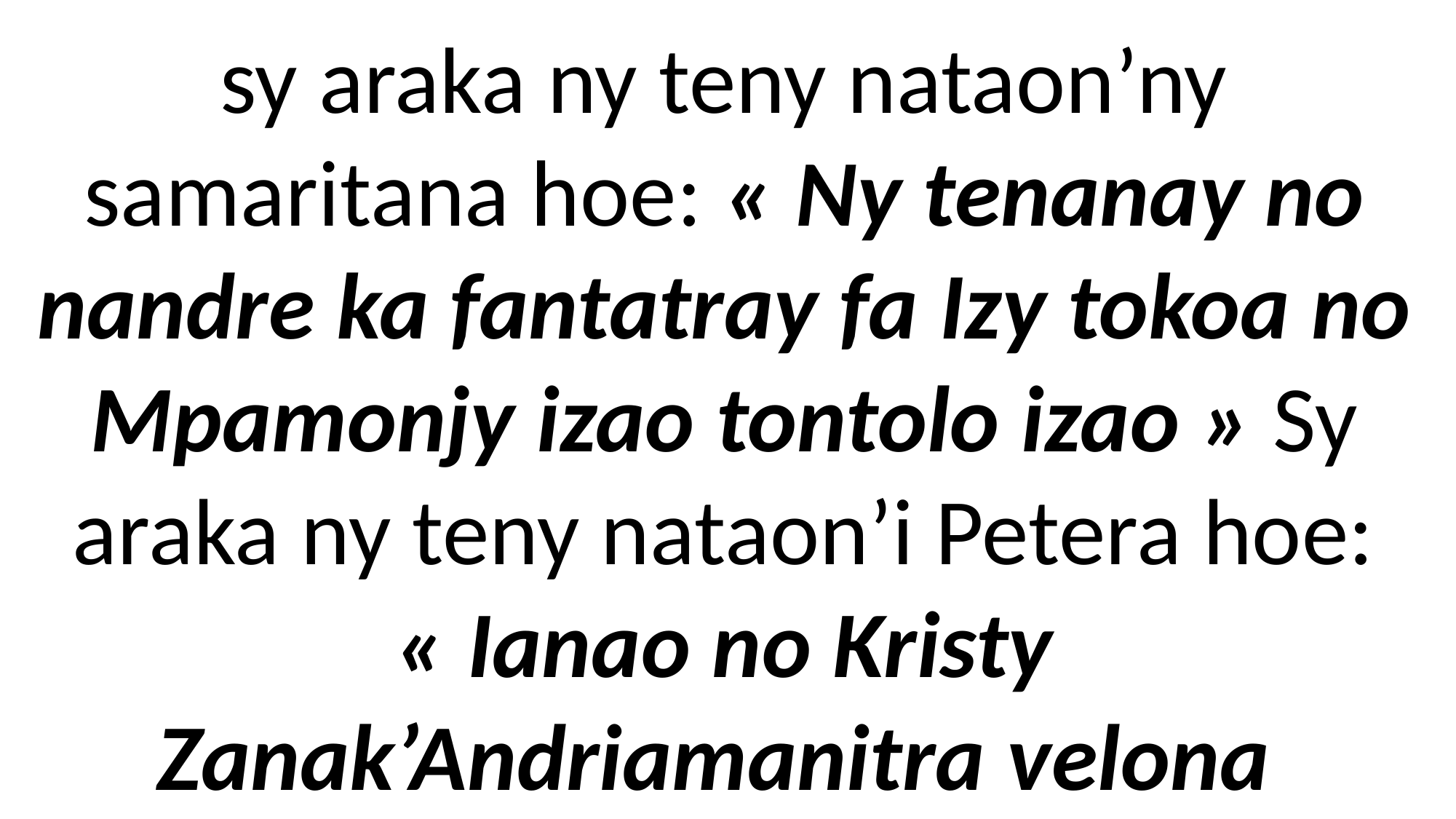

sy araka ny teny nataon’ny samaritana hoe: « Ny tenanay no nandre ka fantatray fa Izy tokoa no Mpamonjy izao tontolo izao » Sy araka ny teny nataon’i Petera hoe: « Ianao no Kristy Zanak’Andriamanitra velona